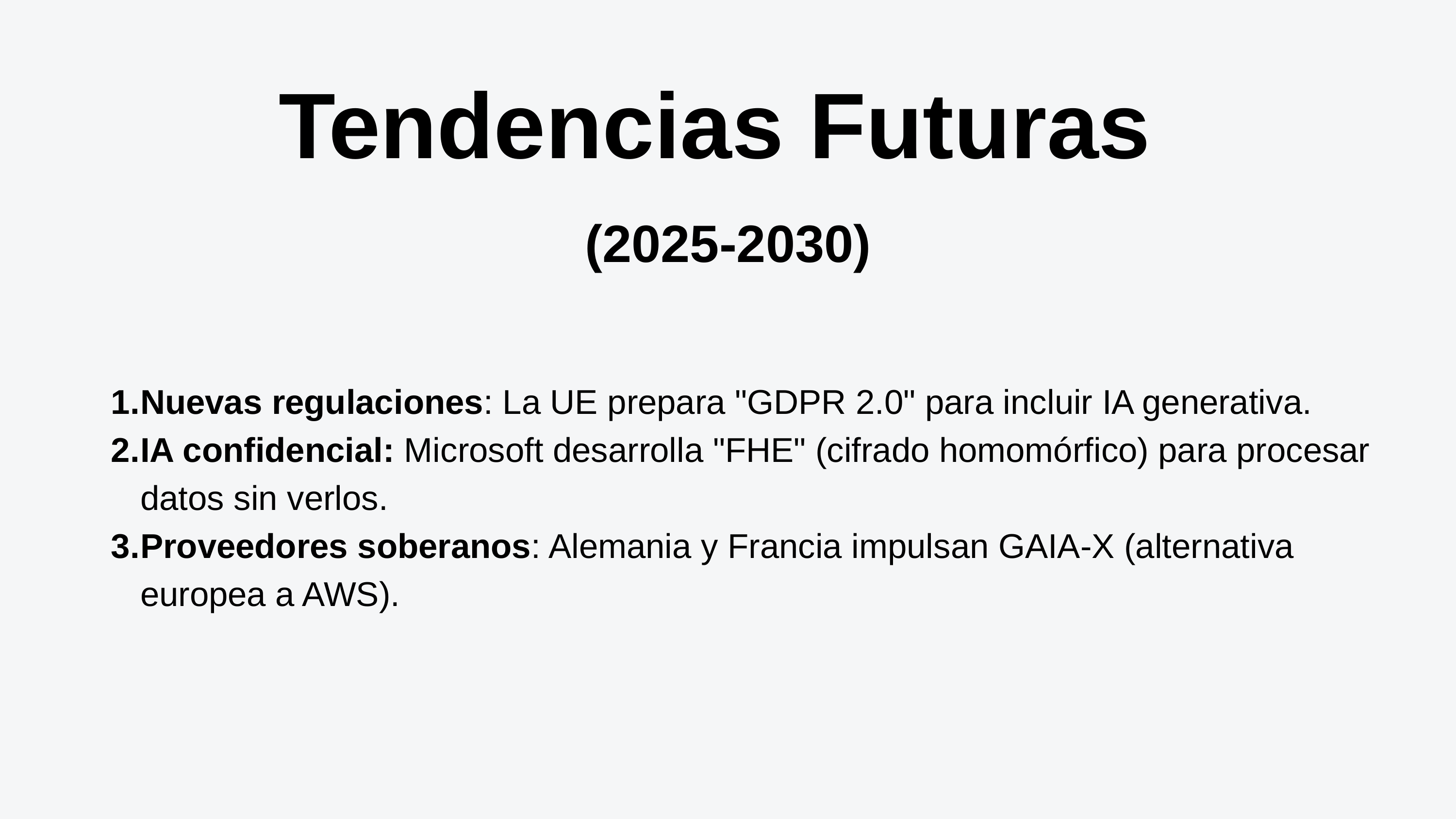

Tendencias Futuras
(2025-2030)
Nuevas regulaciones: La UE prepara "GDPR 2.0" para incluir IA generativa.
IA confidencial: Microsoft desarrolla "FHE" (cifrado homomórfico) para procesar datos sin verlos.
Proveedores soberanos: Alemania y Francia impulsan GAIA-X (alternativa europea a AWS).